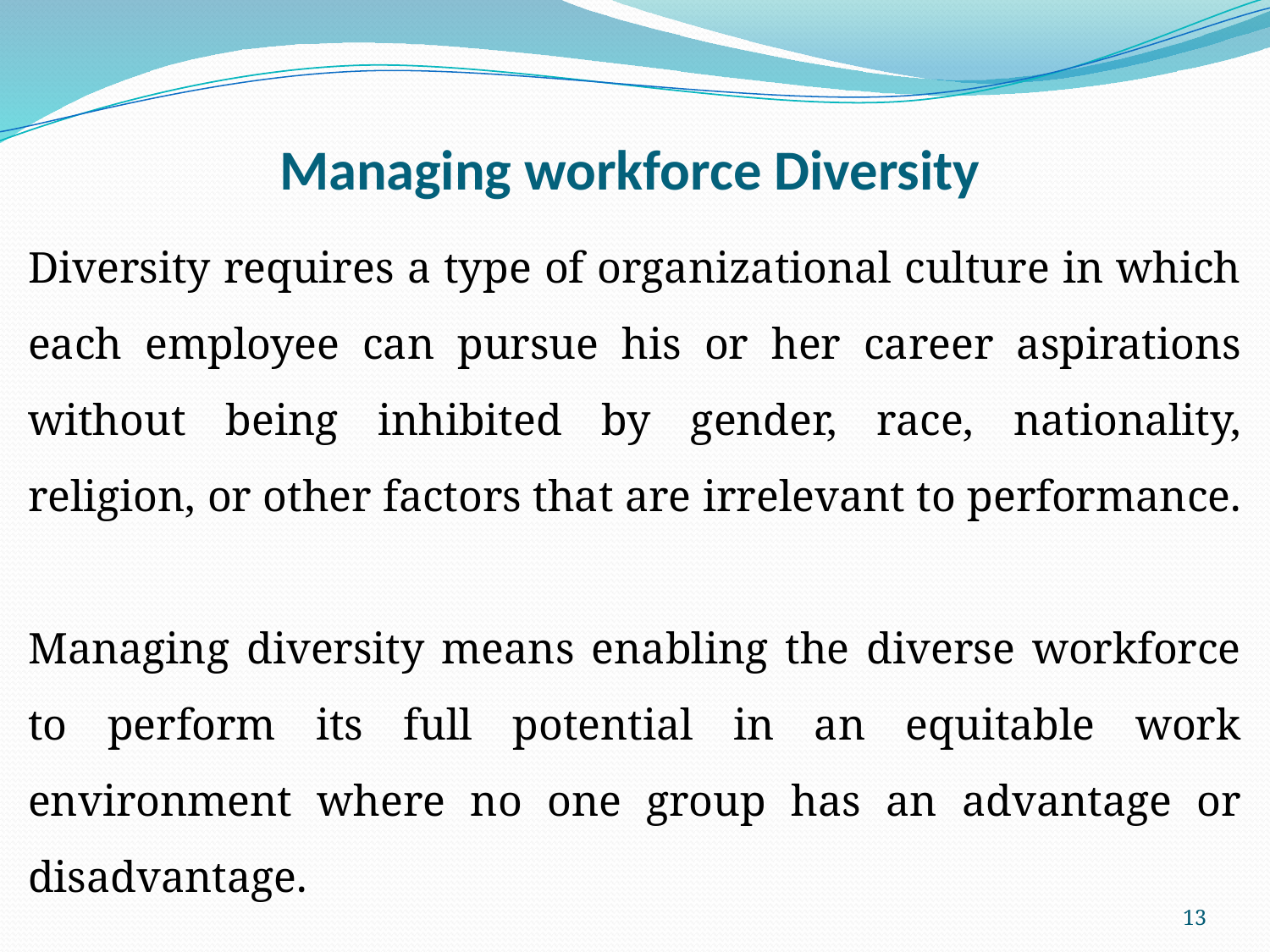

# Managing workforce Diversity
Diversity requires a type of organizational culture in which each employee can pursue his or her career aspirations without being inhibited by gender, race, nationality, religion, or other factors that are irrelevant to performance.

Managing diversity means enabling the diverse workforce to perform its full potential in an equitable work environment where no one group has an advantage or disadvantage.
13